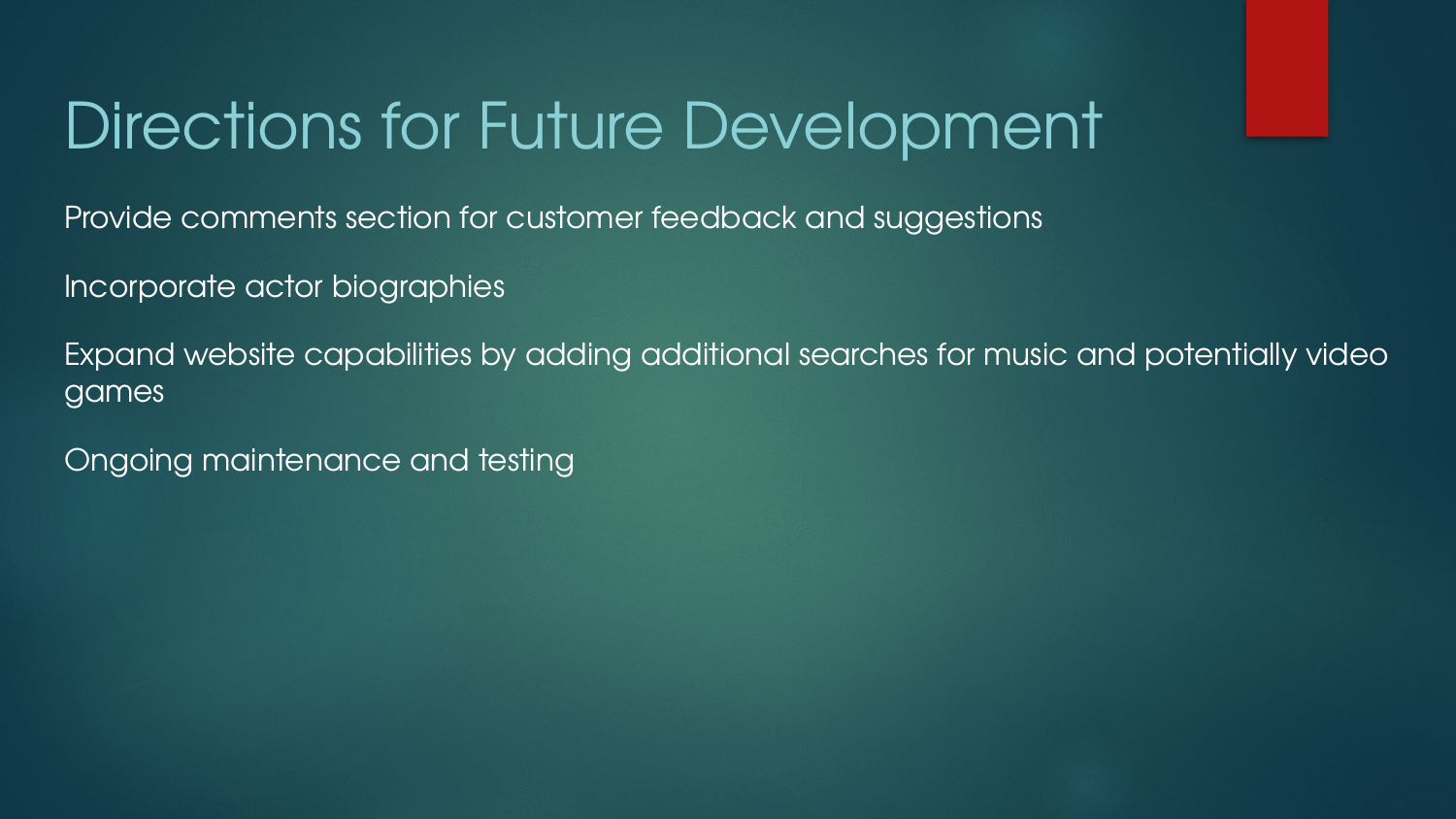

# Directions for Future Development
Provide comments section for customer feedback and suggestions
Incorporate actor biographies
Expand website capabilities by adding additional searches for music and potentially video games
Ongoing maintenance and testing